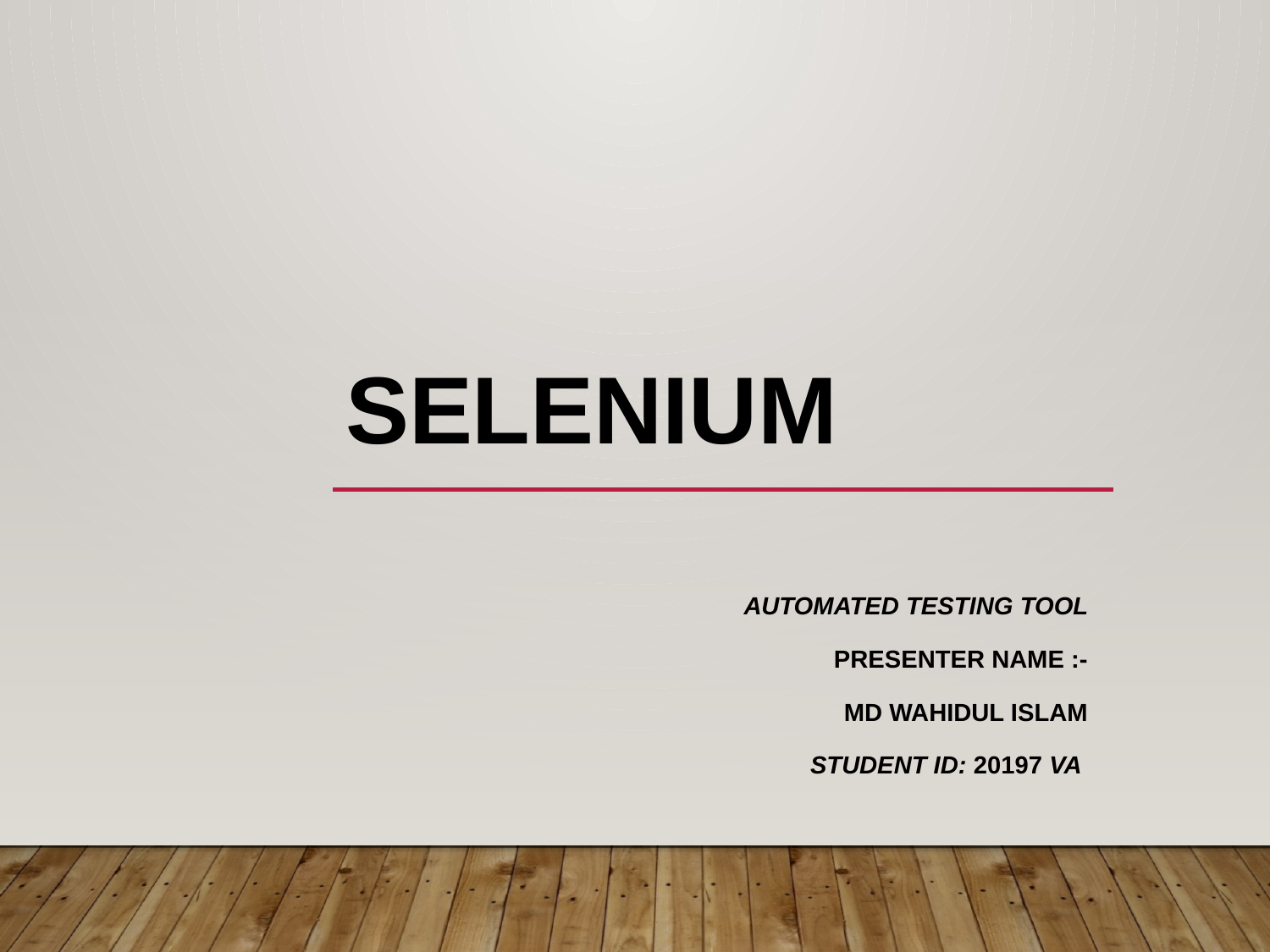

# Selenium
Automated Testing Tool
Presenter name :-
md wahidul islam
Student ID: 20197 VA